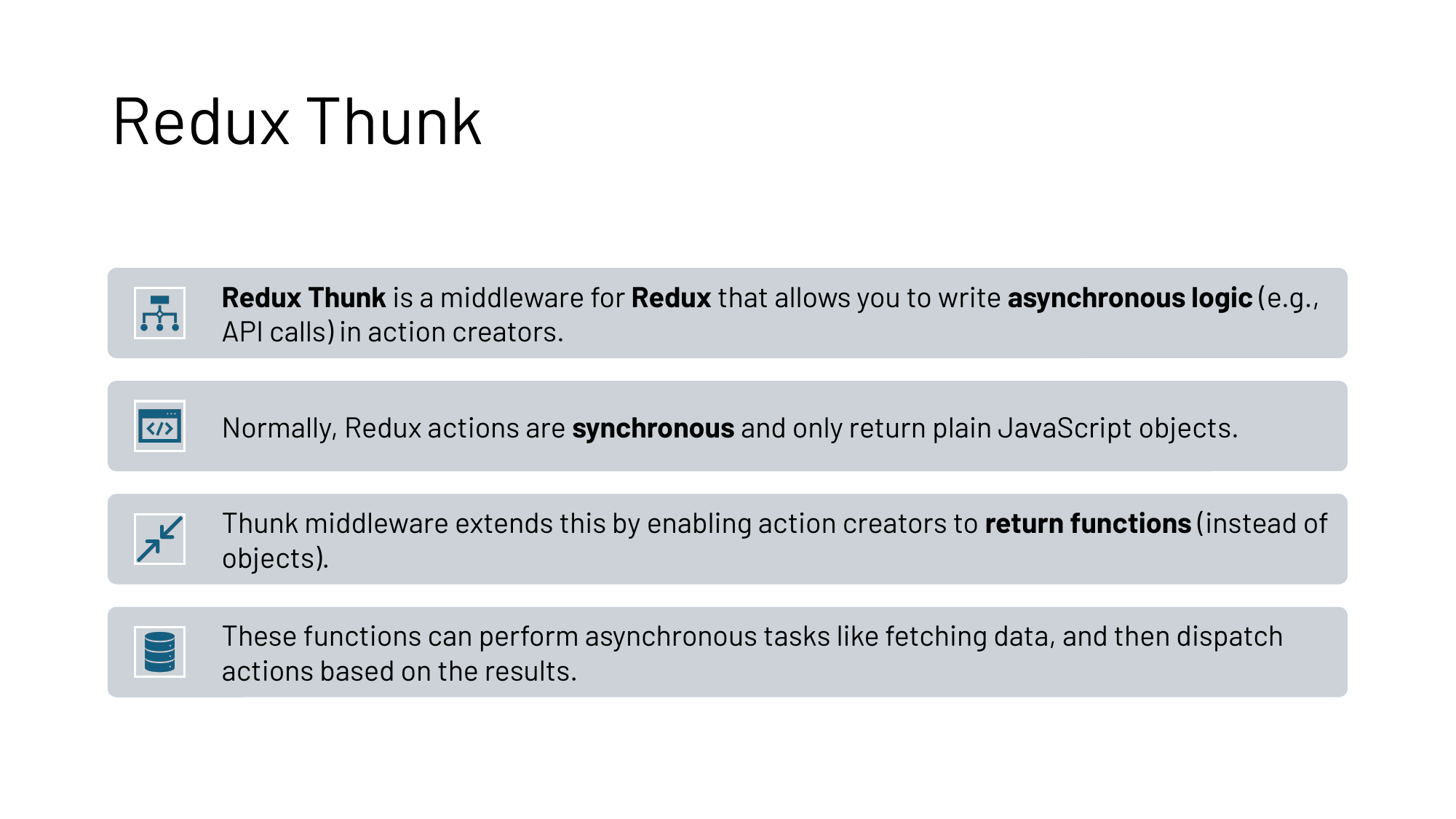

# Redux Thunk
Redux Thunk is a middleware for Redux that allows you to write asynchronous logic (e.g., API calls) in action creators.
Normally, Redux actions are synchronous and only return plain JavaScript objects.
Thunk middleware extends this by enabling action creators to return functions (instead of objects).
These functions can perform asynchronous tasks like fetching data, and then dispatch actions based on the results.